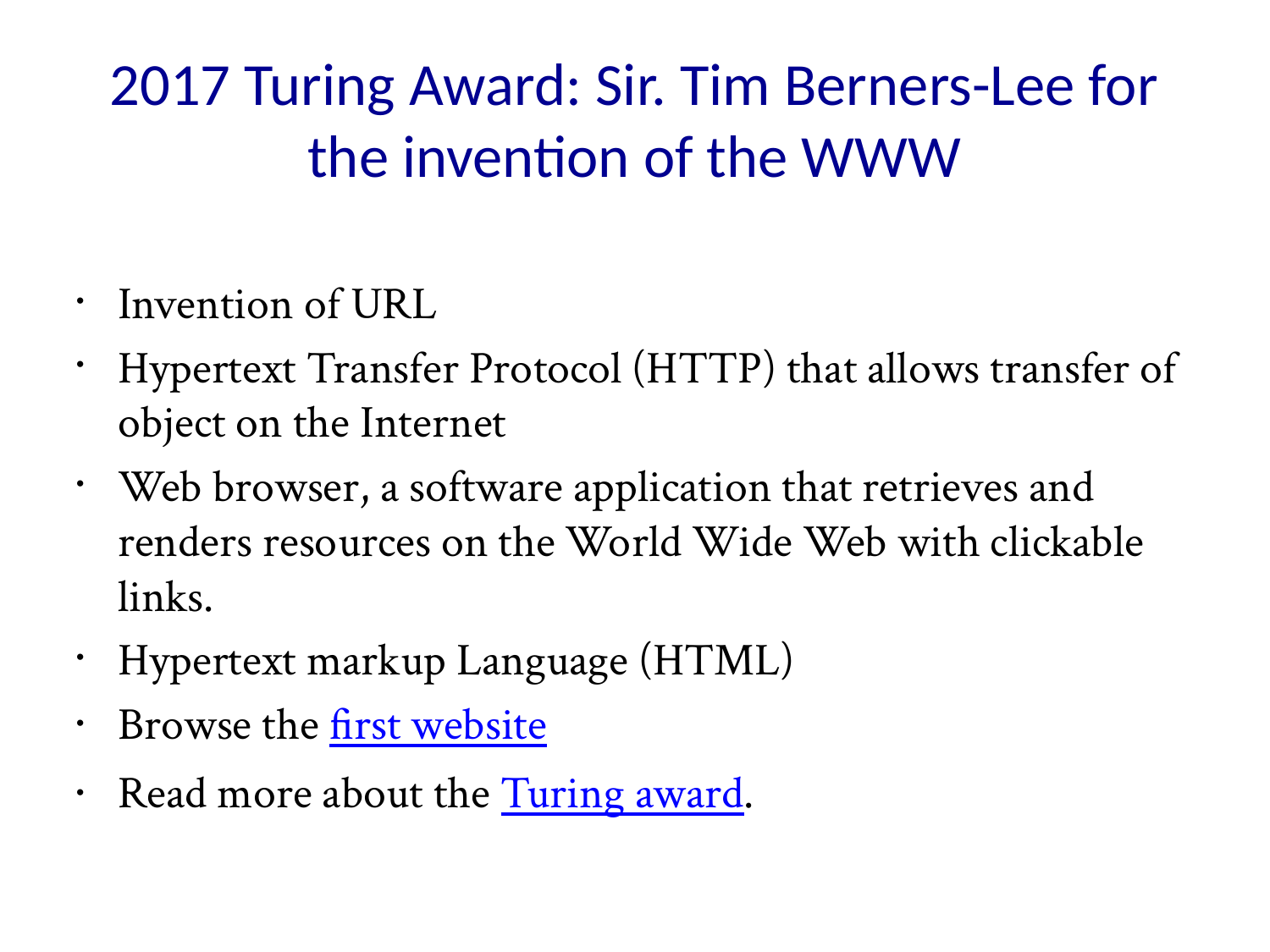

# 2017 Turing Award: Sir. Tim Berners-Lee for the invention of the WWW

Invention of URL
Hypertext Transfer Protocol (HTTP) that allows transfer of object on the Internet
Web browser, a software application that retrieves and renders resources on the World Wide Web with clickable links.
Hypertext markup Language (HTML)
Browse the first website
Read more about the Turing award.